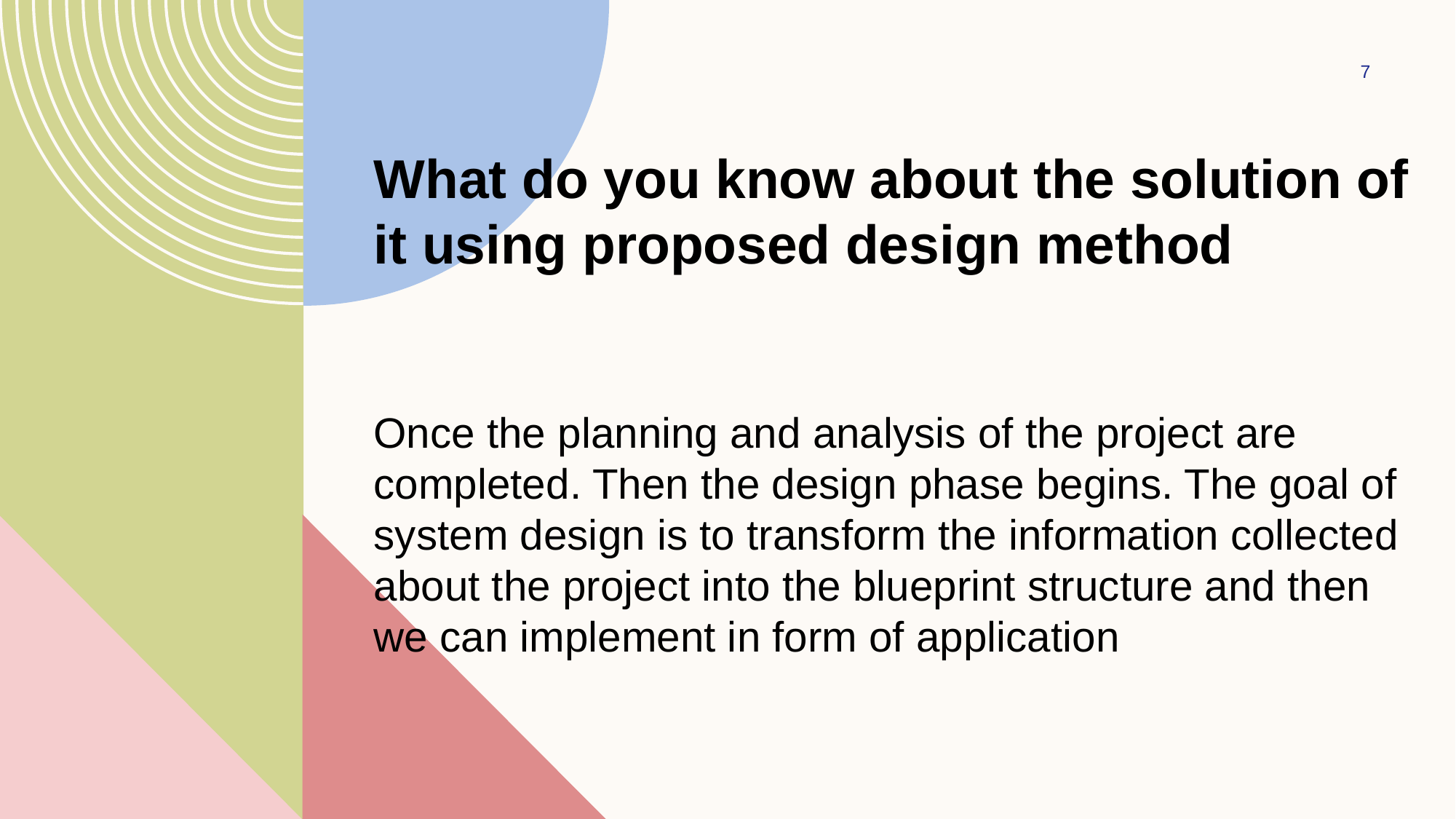

7
What do you know about the solution of it using proposed design method

Once the planning and analysis of the project are completed. Then the design phase begins. The goal of system design is to transform the information collected about the project into the blueprint structure and then we can implement in form of application